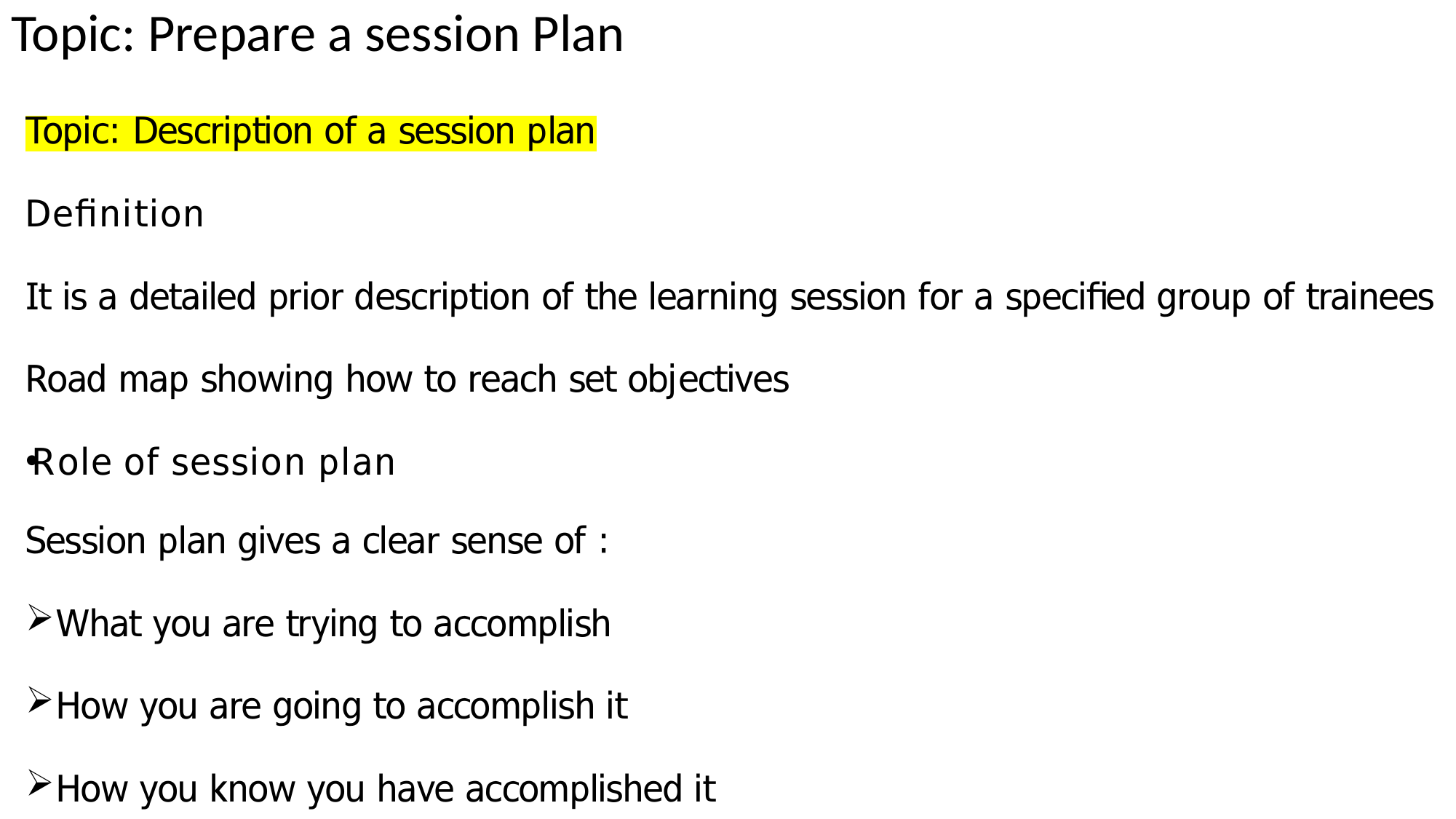

# Topic: Prepare a session Plan
Topic: Description of a session plan
Definition
It is a detailed prior description of the learning session for a specified group of trainees
Road map showing how to reach set objectives
Role of session plan
Session plan gives a clear sense of :
What you are trying to accomplish
How you are going to accomplish it
How you know you have accomplished it